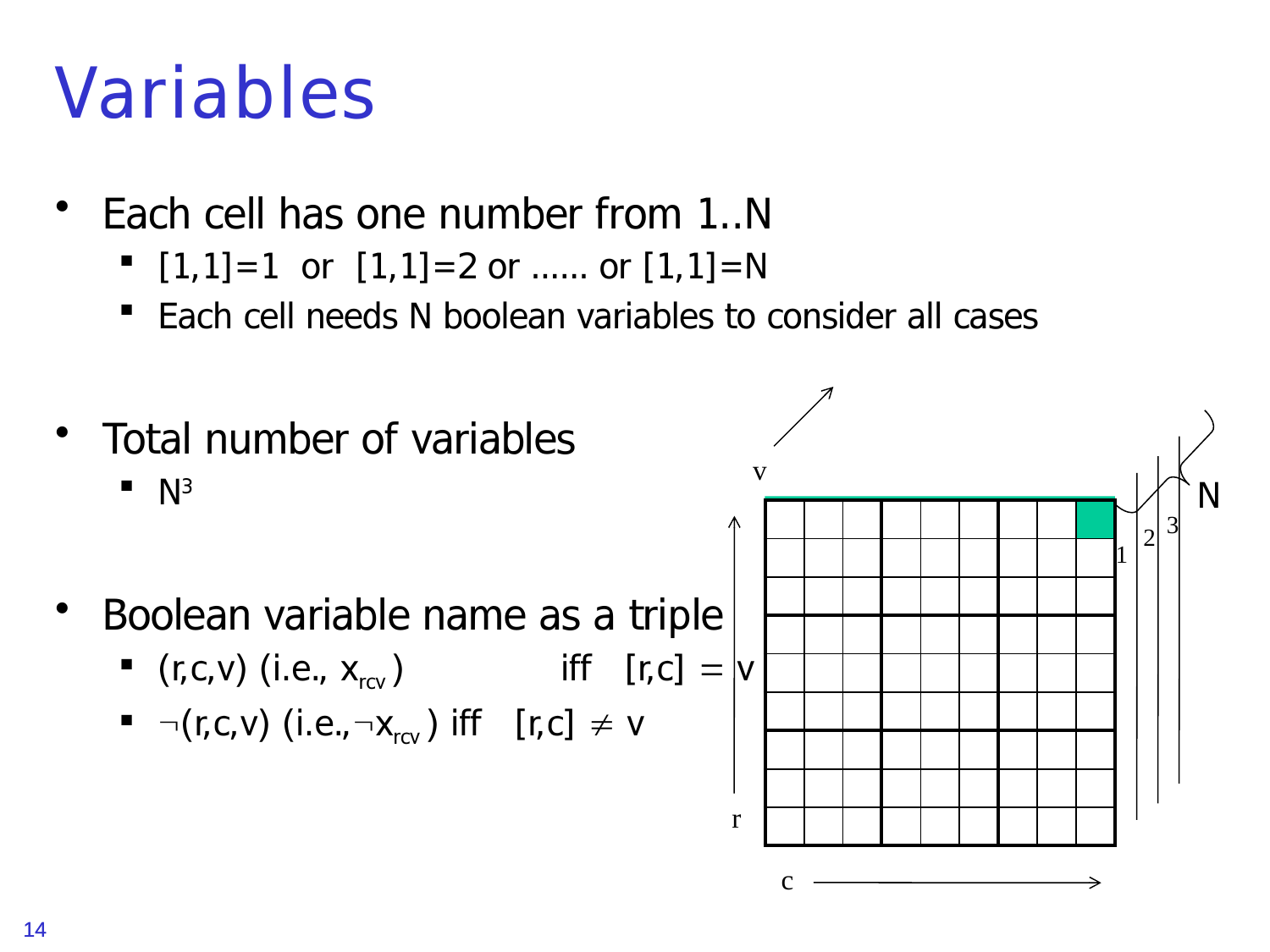

# Variables
Each cell has one number from 1..N
[1,1]=1  or  [1,1]=2 or …… or [1,1]=N
Each cell needs N boolean variables to consider all cases

Total number of variables
N3

Boolean variable name as a triple
(r,c,v) (i.e., xrcv ) 	  iff   [r,c] = v
¬(r,c,v) (i.e.,¬xrcv ) iff   [r,c] ≠ v

v
N

|  |  |  |  |  |  |  |  |  |
| --- | --- | --- | --- | --- | --- | --- | --- | --- |
|  |  |  |  |  |  |  |  |  |
|  |  |  |  |  |  |  |  |  |
|  |  |  |  |  |  |  |  |  |
|  |  |  |  |  |  |  |  |  |
|  |  |  |  |  |  |  |  |  |
|  |  |  |  |  |  |  |  |  |
|  |  |  |  |  |  |  |  |  |
|  |  |  |  |  |  |  |  |  |
3
2
1
r
c
14